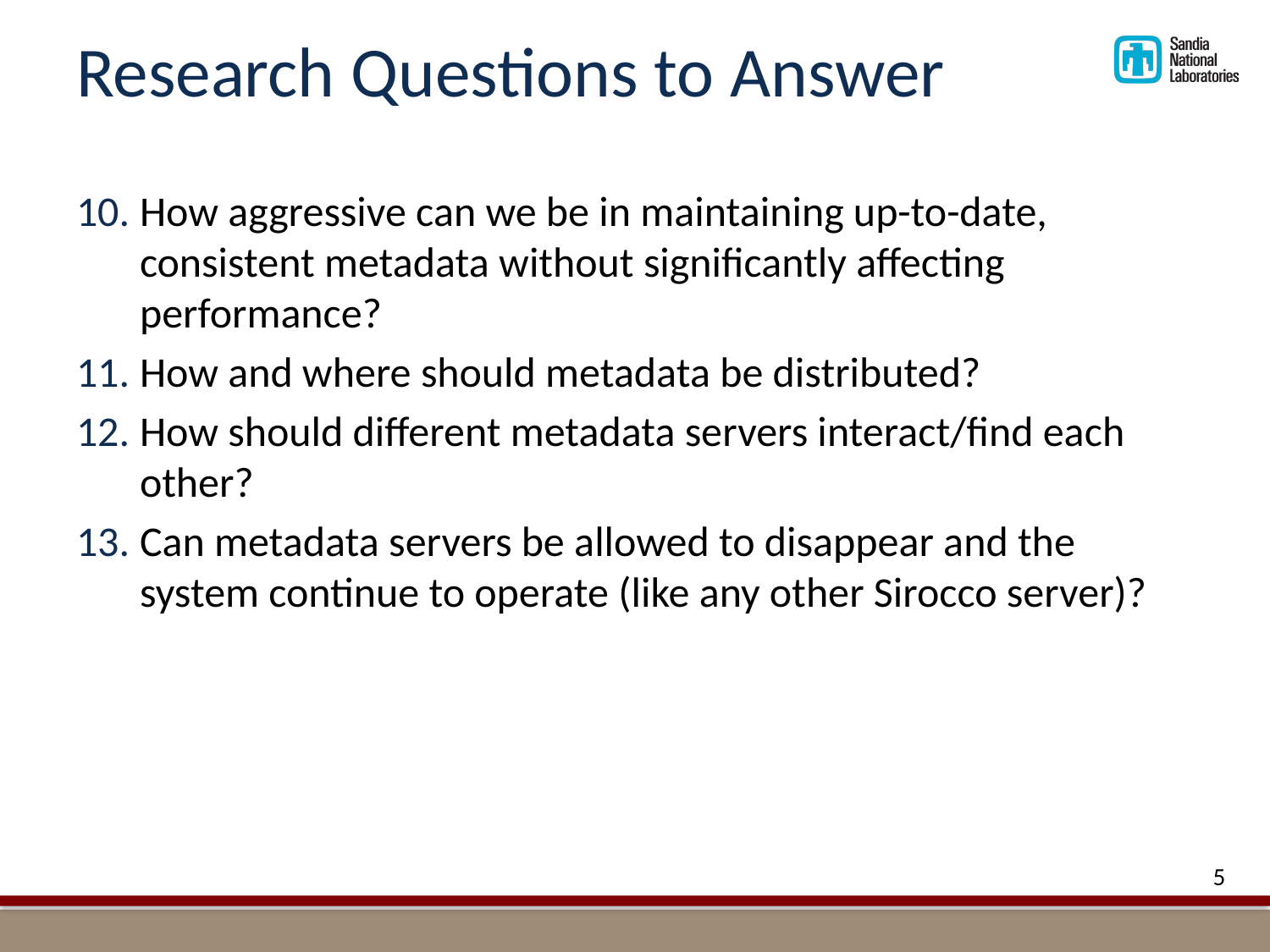

# Research Questions to Answer
How aggressive can we be in maintaining up-to-date, consistent metadata without significantly affecting performance?
How and where should metadata be distributed?
How should different metadata servers interact/find each other?
Can metadata servers be allowed to disappear and the system continue to operate (like any other Sirocco server)?

5